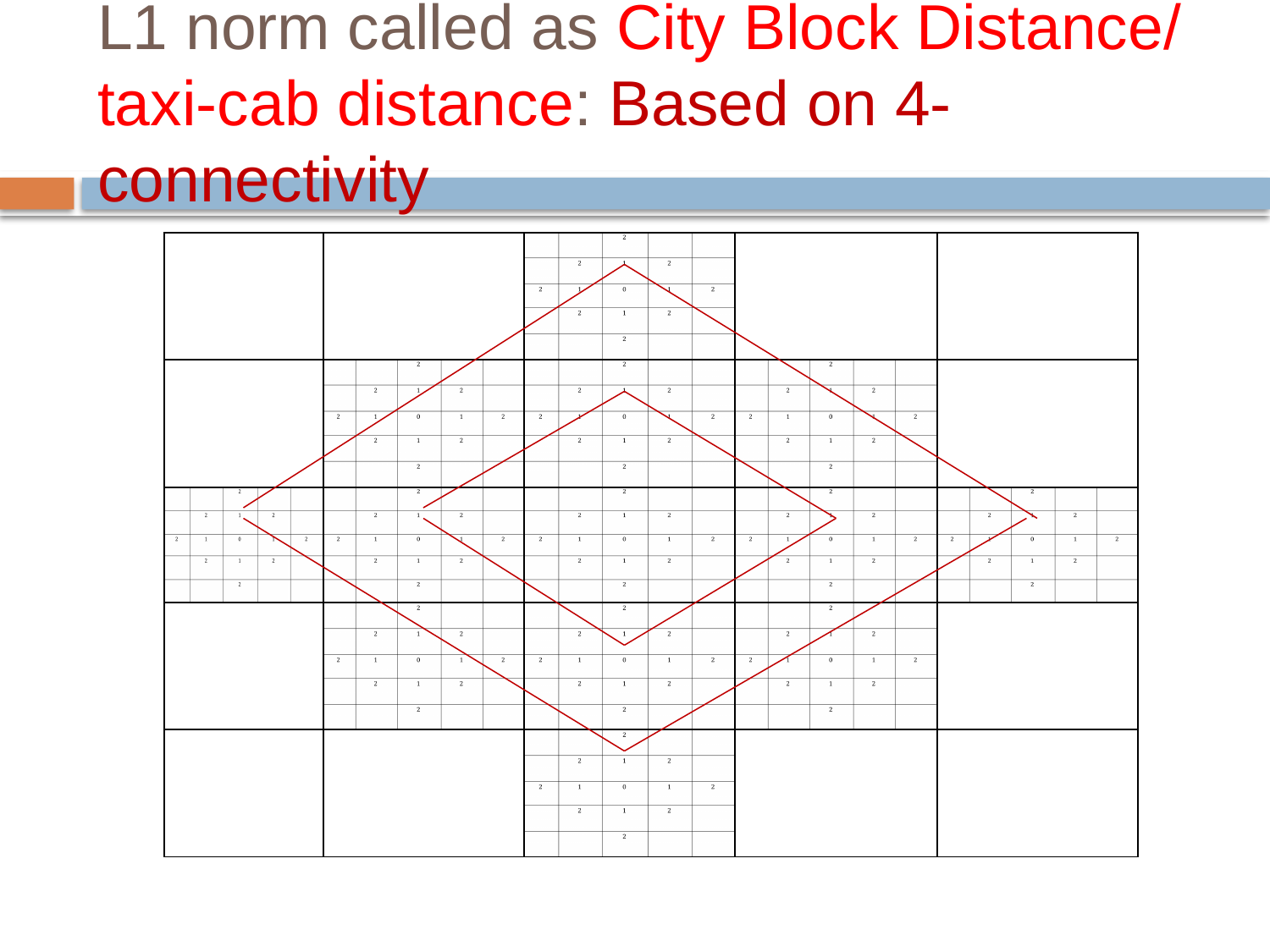

L1 norm called as City Block Distance/ taxi-cab distance: Based on 4-connectivity

|  |  |  |  |  |
| --- | --- | --- | --- | --- |
|  |  |  |  |  |
|  |  |  |  |  |
|  |  |  |  |  |
|  |  |  |  |  |
|  |  |  |  |  |
| --- | --- | --- | --- | --- |
|  |  |  |  |  |
|  |  |  |  |  |
|  |  |  |  |  |
|  |  |  |  |  |